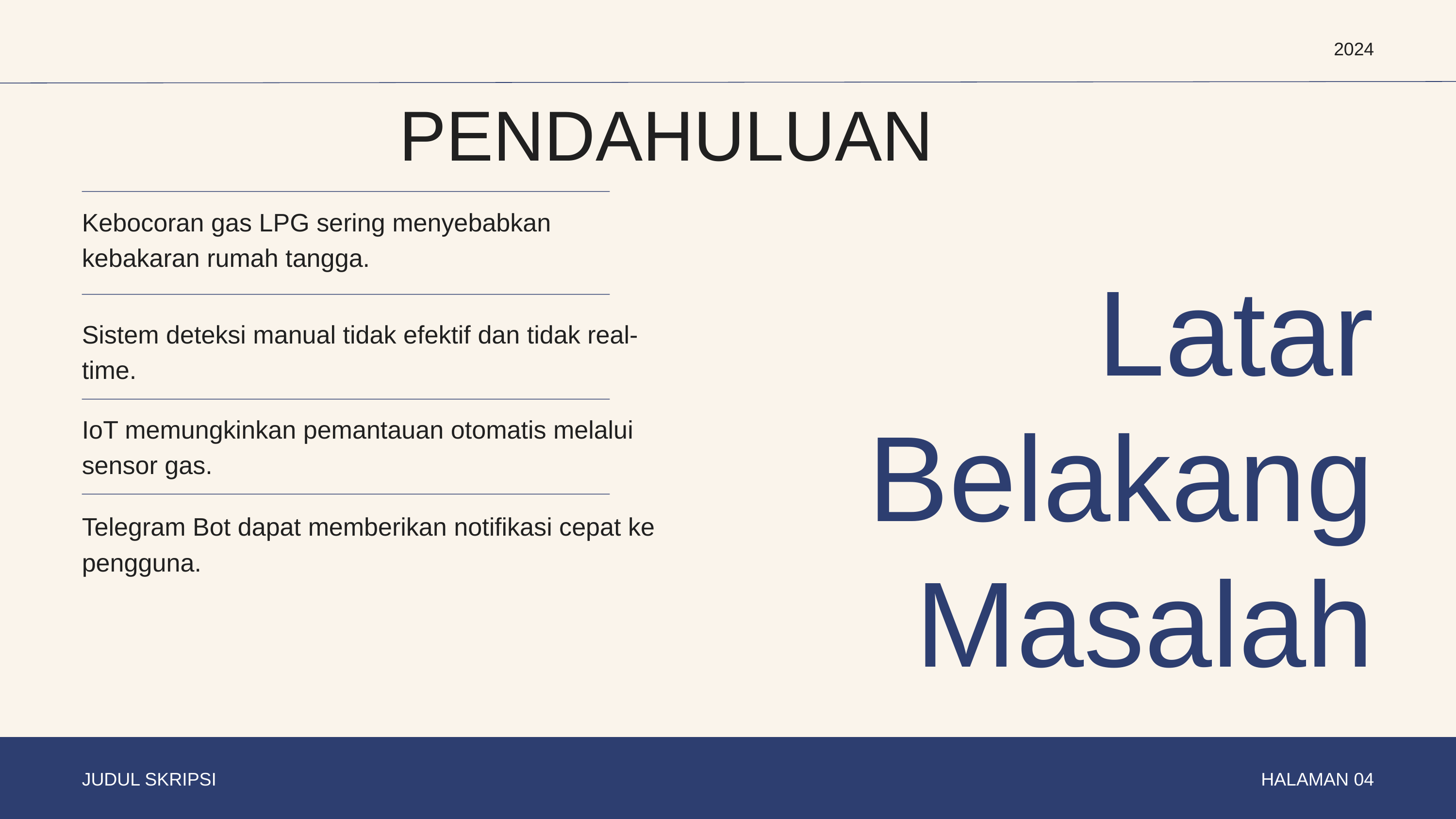

2024
PENDAHULUAN

Kebocoran gas LPG sering menyebabkan kebakaran rumah tangga.
Latar Belakang Masalah

Sistem deteksi manual tidak efektif dan tidak real-time.

IoT memungkinkan pemantauan otomatis melalui sensor gas.

Telegram Bot dapat memberikan notifikasi cepat ke pengguna.

JUDUL SKRIPSI
HALAMAN 04